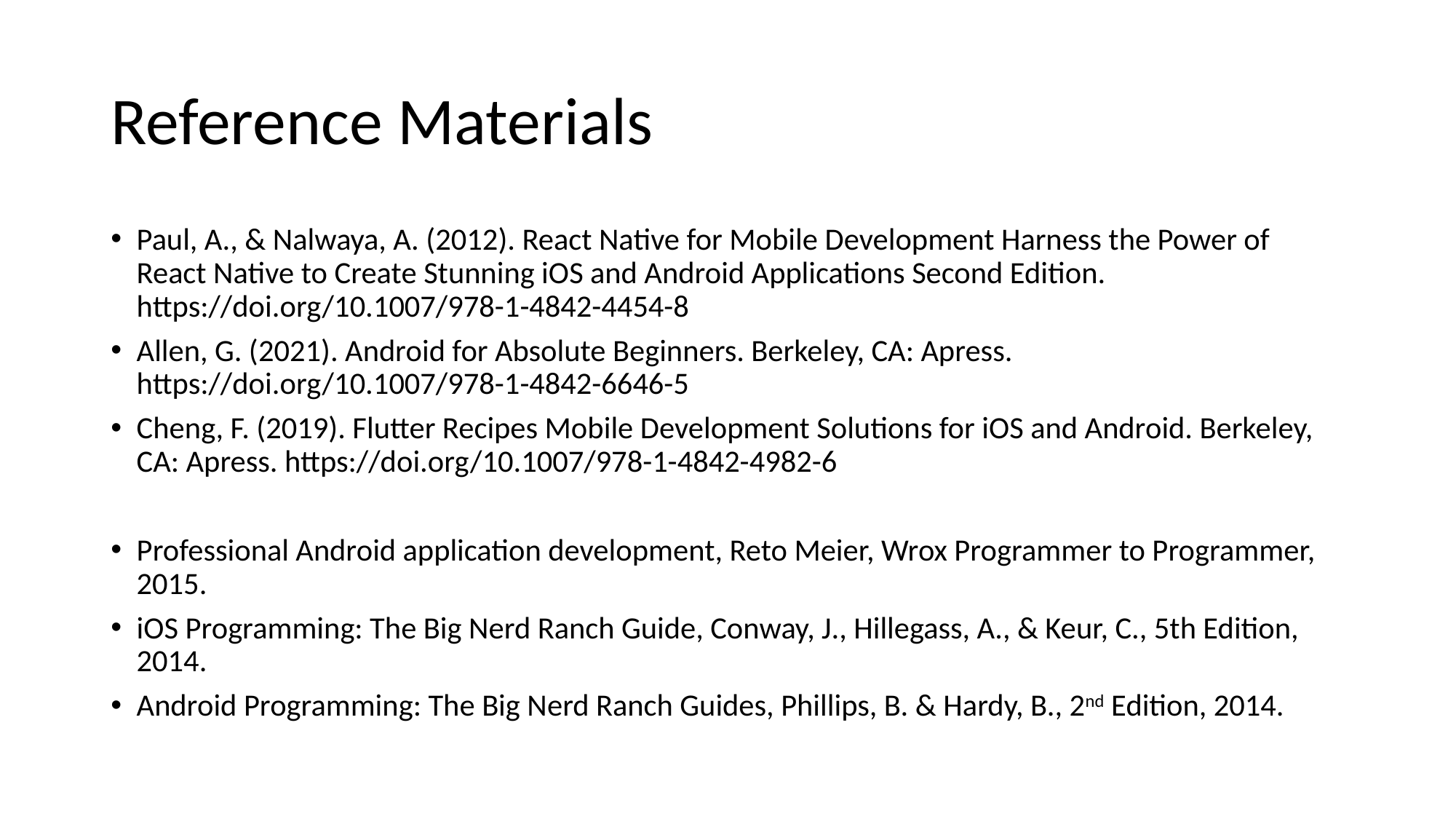

# Reference Materials
Paul, A., & Nalwaya, A. (2012). React Native for Mobile Development Harness the Power of React Native to Create Stunning iOS and Android Applications Second Edition. https://doi.org/10.1007/978-1-4842-4454-8
Allen, G. (2021). Android for Absolute Beginners. Berkeley, CA: Apress. https://doi.org/10.1007/978-1-4842-6646-5
Cheng, F. (2019). Flutter Recipes Mobile Development Solutions for iOS and Android. Berkeley, CA: Apress. https://doi.org/10.1007/978-1-4842-4982-6

Professional Android application development, Reto Meier, Wrox Programmer to Programmer, 2015.
iOS Programming: The Big Nerd Ranch Guide, Conway, J., Hillegass, A., & Keur, C., 5th Edition, 2014.
Android Programming: The Big Nerd Ranch Guides, Phillips, B. & Hardy, B., 2nd Edition, 2014.